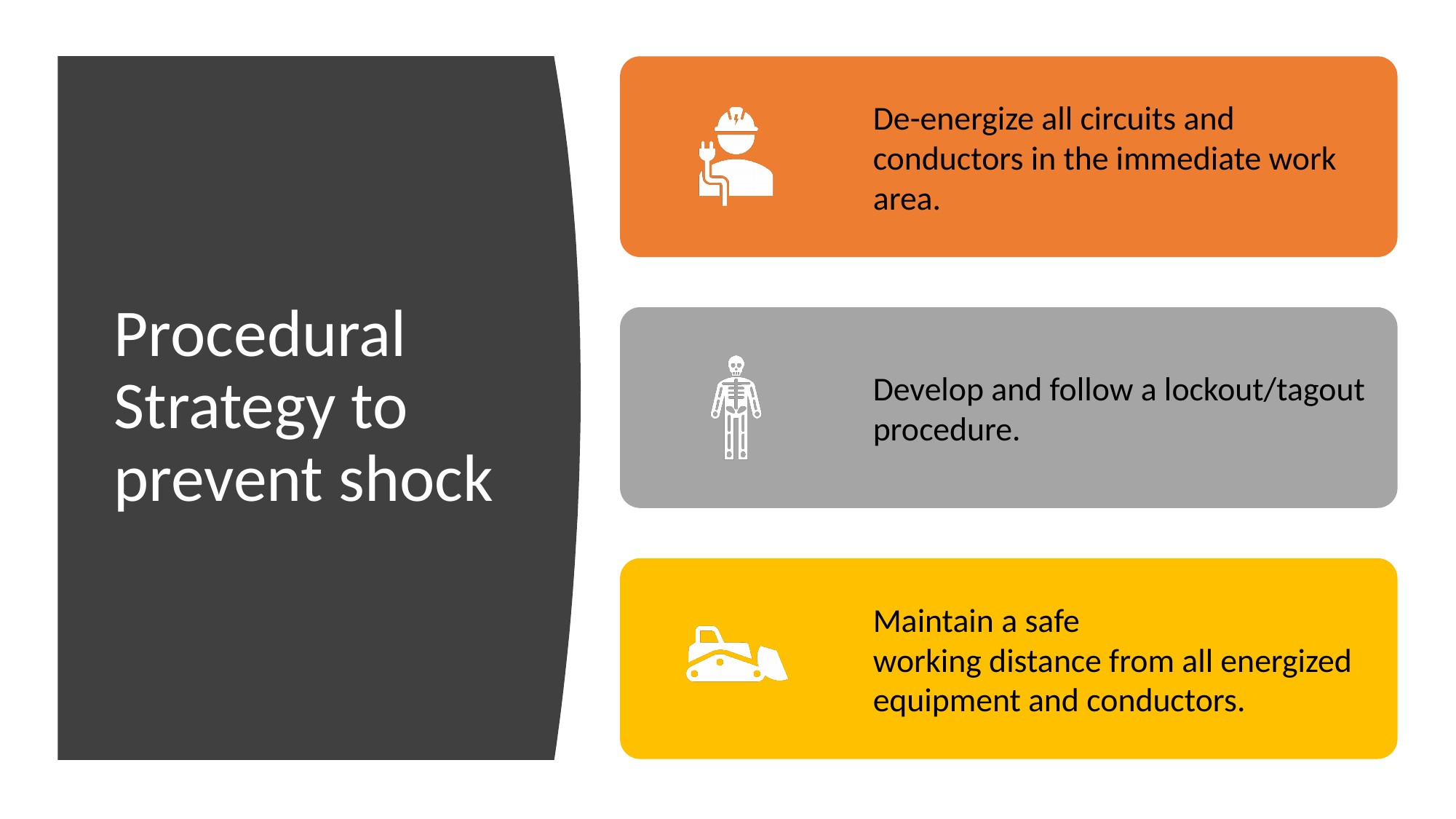

De-energize all circuits and conductors in the immediate work area.
Develop and follow a lockout/tagout procedure.
Maintain a safe working distance from all energized equipment and conductors.

# Procedural Strategy to prevent shock